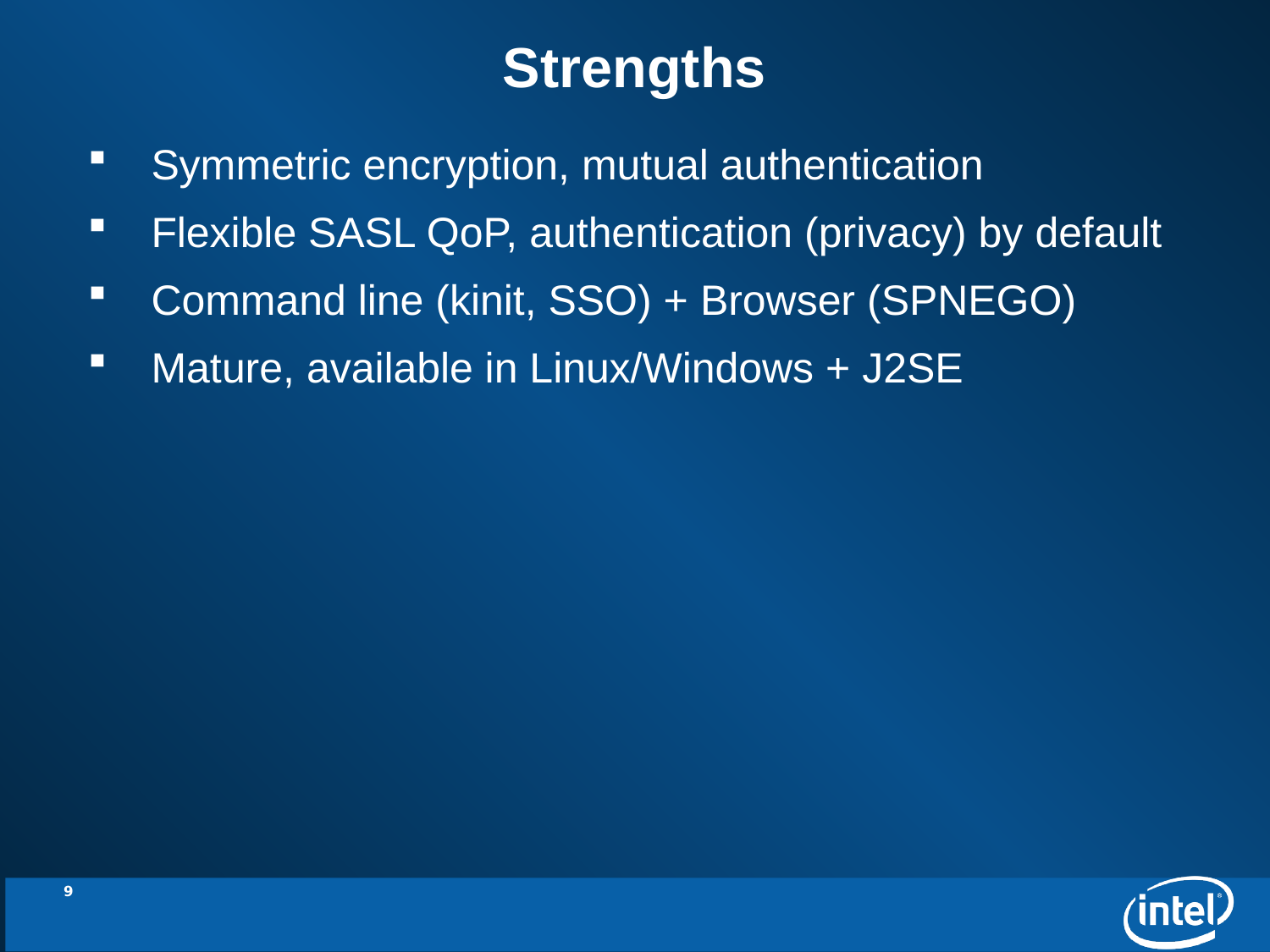

# Strengths
Symmetric encryption, mutual authentication
Flexible SASL QoP, authentication (privacy) by default
Command line (kinit, SSO) + Browser (SPNEGO)
Mature, available in Linux/Windows + J2SE
9